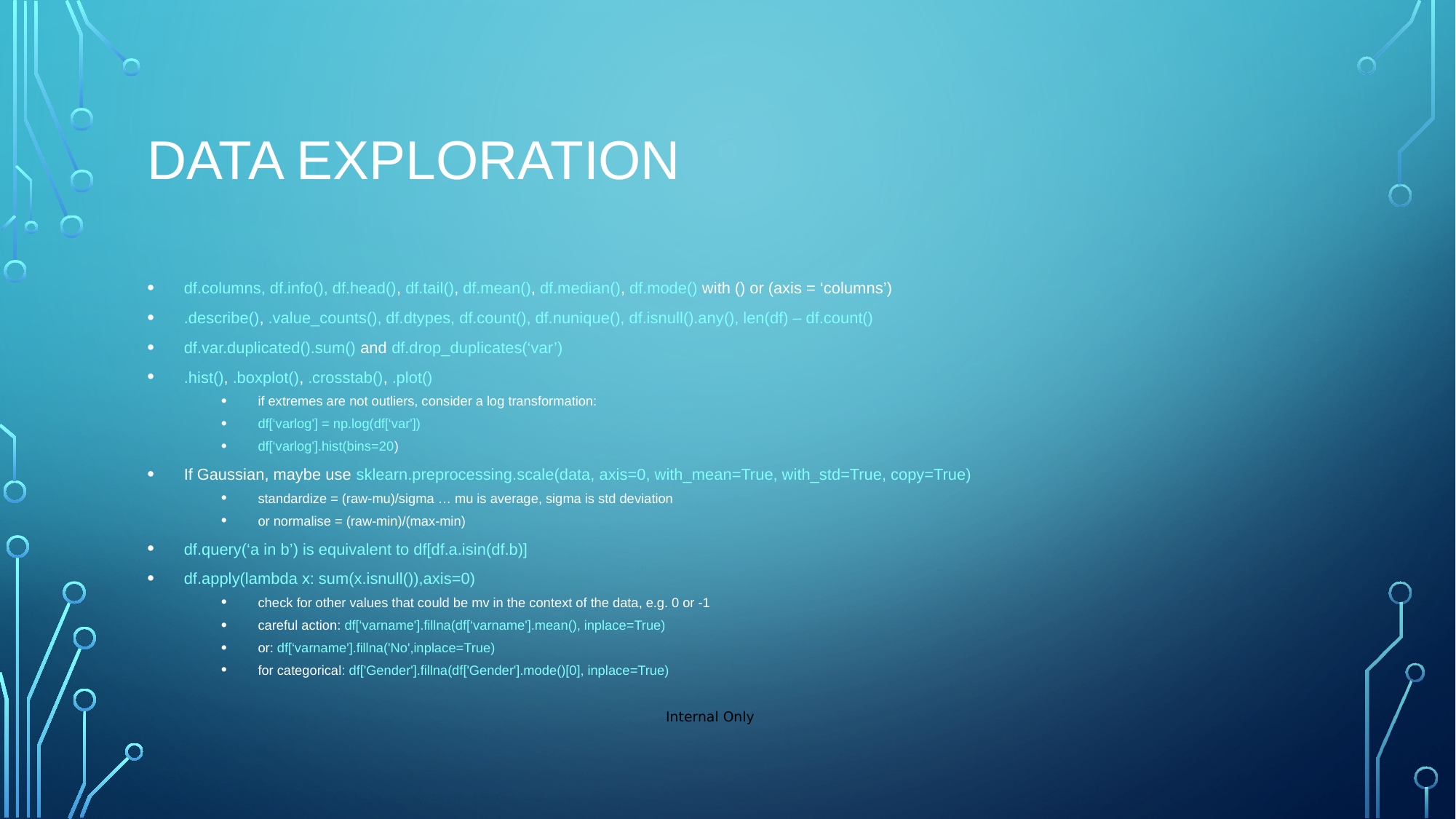

# Data Exploration
df.columns, df.info(), df.head(), df.tail(), df.mean(), df.median(), df.mode() with () or (axis = ‘columns’)
.describe(), .value_counts(), df.dtypes, df.count(), df.nunique(), df.isnull().any(), len(df) – df.count()
df.var.duplicated().sum() and df.drop_duplicates(‘var’)
.hist(), .boxplot(), .crosstab(), .plot()
if extremes are not outliers, consider a log transformation:
df[‘varlog'] = np.log(df[‘var'])
df[‘varlog'].hist(bins=20)
If Gaussian, maybe use sklearn.preprocessing.scale(data, axis=0, with_mean=True, with_std=True, copy=True)
standardize = (raw-mu)/sigma … mu is average, sigma is std deviation
or normalise = (raw-min)/(max-min)
df.query(‘a in b’) is equivalent to df[df.a.isin(df.b)]
df.apply(lambda x: sum(x.isnull()),axis=0)
check for other values that could be mv in the context of the data, e.g. 0 or -1
careful action: df[‘varname'].fillna(df[‘varname'].mean(), inplace=True)
or: df[‘varname'].fillna('No',inplace=True)
for categorical: df['Gender'].fillna(df['Gender'].mode()[0], inplace=True)

Internal Only